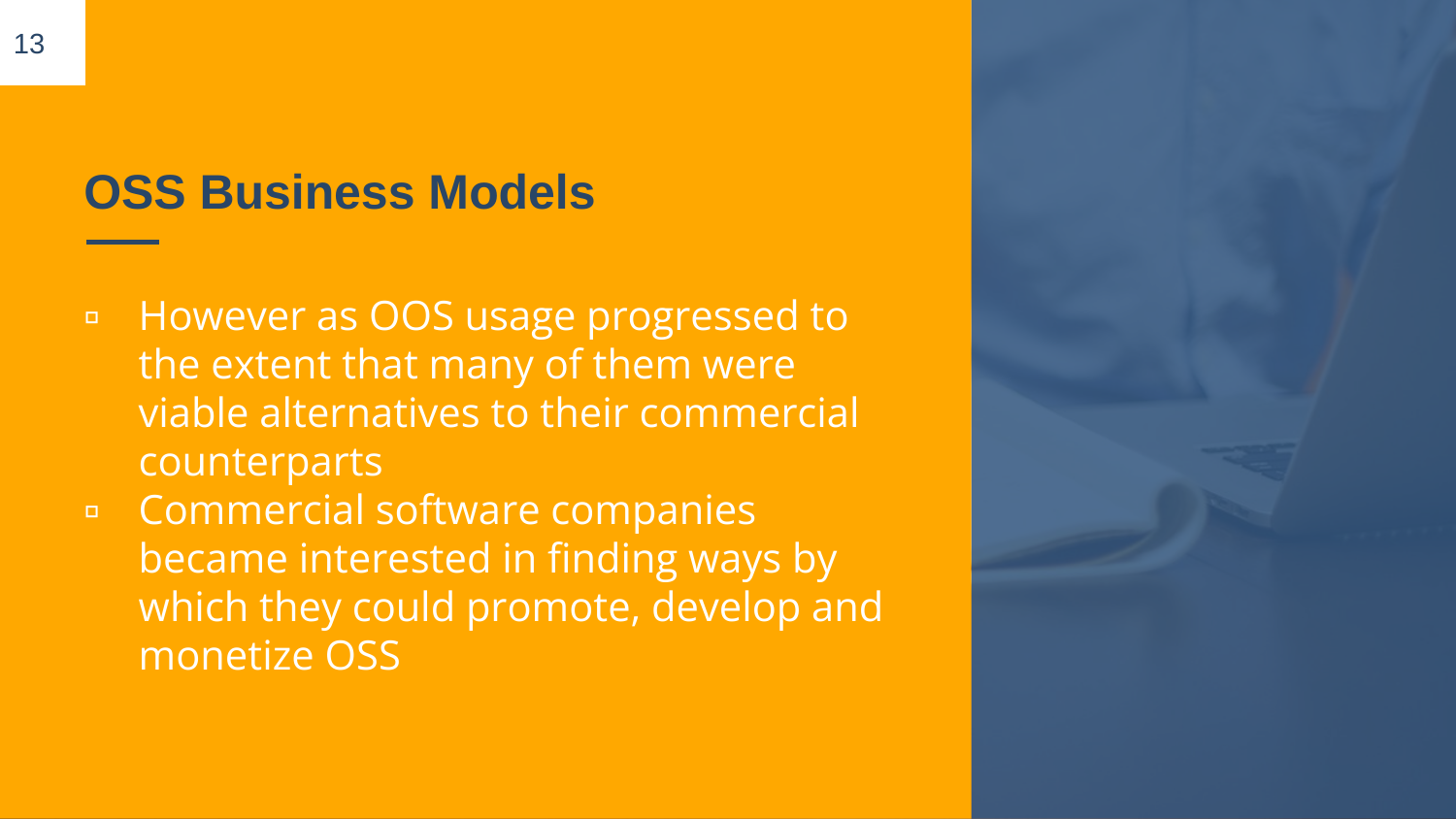

13
# OSS Business Models
However as OOS usage progressed to the extent that many of them were viable alternatives to their commercial counterparts
Commercial software companies became interested in finding ways by which they could promote, develop and monetize OSS